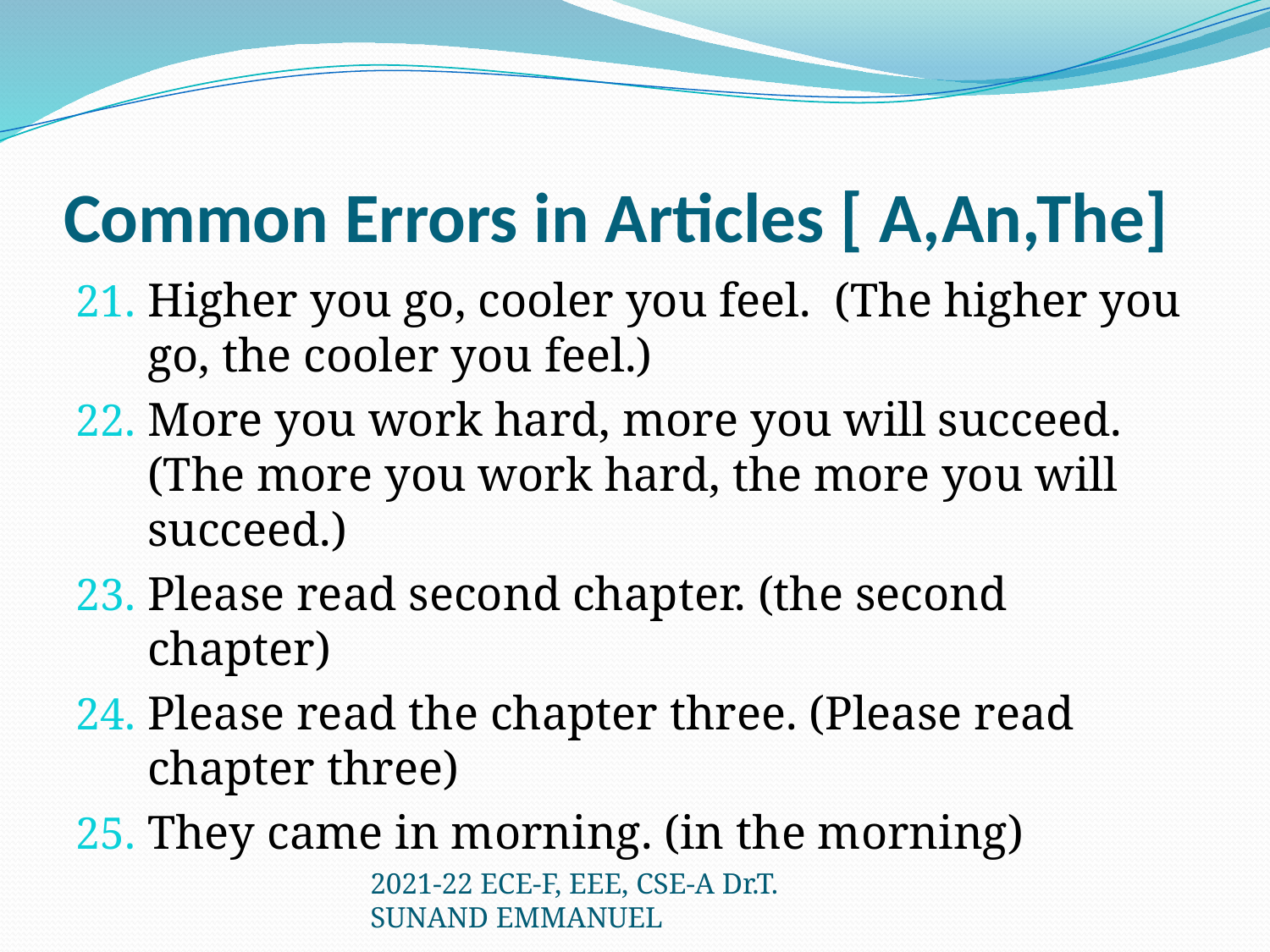

# Common Errors in Articles [ A,An,The]
Higher you go, cooler you feel.  (The higher you go, the cooler you feel.)
More you work hard, more you will succeed. (The more you work hard, the more you will succeed.)
Please read second chapter. (the second chapter)
Please read the chapter three. (Please read chapter three)
They came in morning. (in the morning)

2021-22 ECE-F, EEE, CSE-A Dr.T. SUNAND EMMANUEL